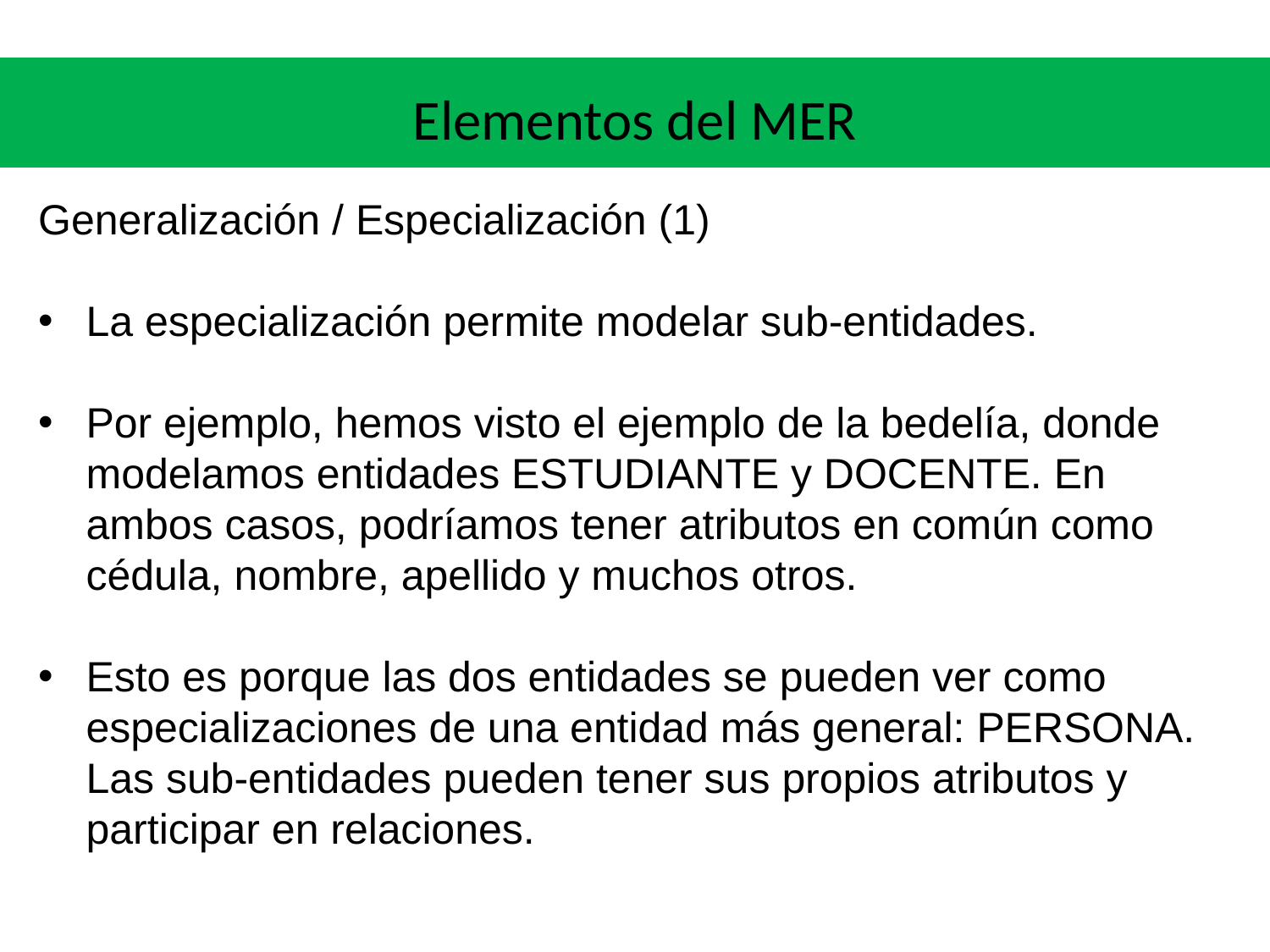

# Elementos del MER

Generalización / Especialización (1)

La especialización permite modelar sub-entidades.

Por ejemplo, hemos visto el ejemplo de la bedelía, donde modelamos entidades ESTUDIANTE y DOCENTE. En ambos casos, podríamos tener atributos en común como cédula, nombre, apellido y muchos otros.

Esto es porque las dos entidades se pueden ver como especializaciones de una entidad más general: PERSONA. Las sub-entidades pueden tener sus propios atributos y participar en relaciones.